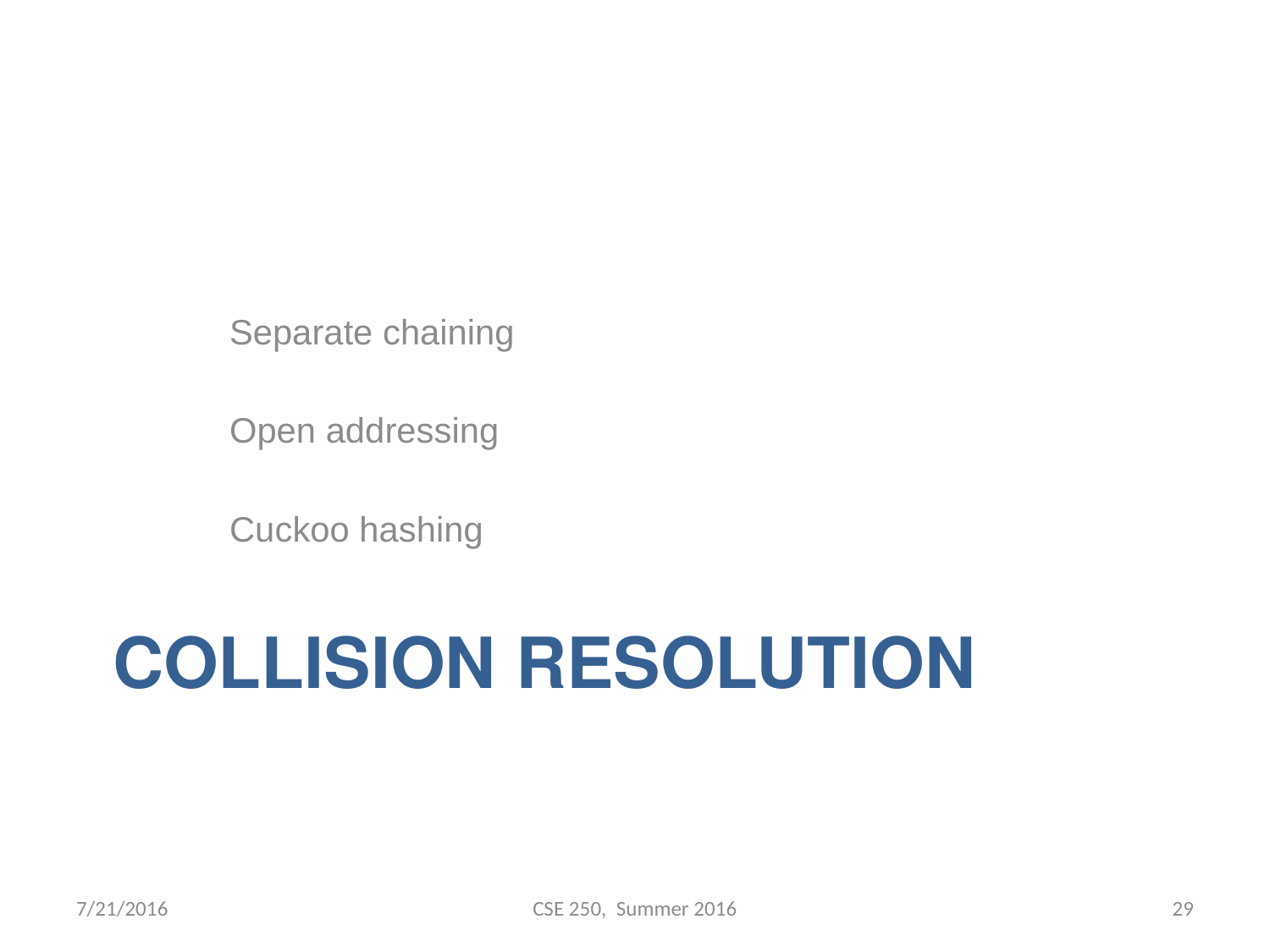

Separate chaining

Open addressing

Cuckoo hashing
# Collision resolution
7/21/2016
CSE 250,  Summer 2016
29